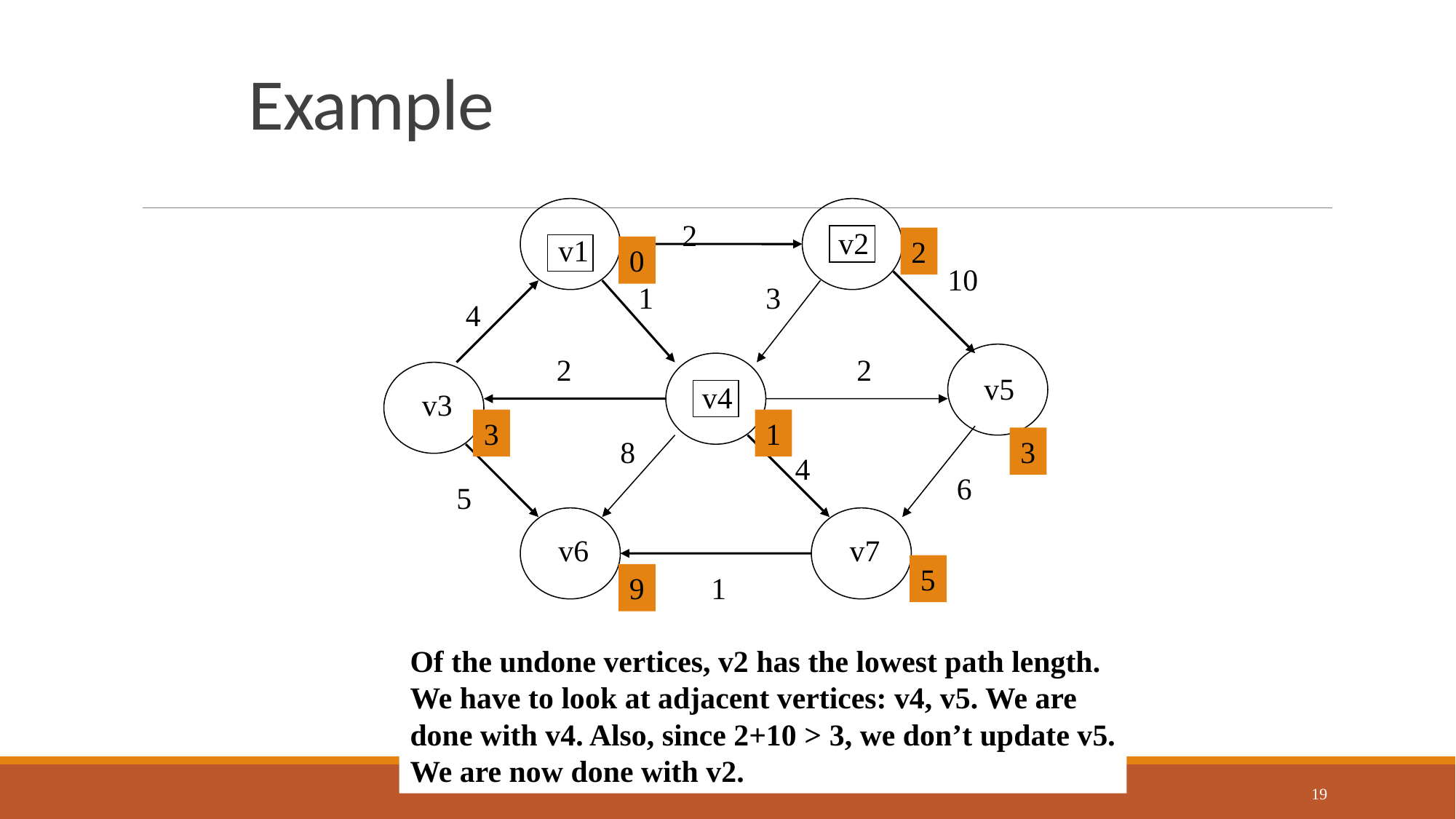

# Example

2
v2

v1
2

0

10

1
3

4

2
2

v5
v4

v3

3
1

8
3

4
6
5

v6
v7

5
9
1
Of the undone vertices, v2 has the lowest path length.
We have to look at adjacent vertices: v4, v5. We are
done with v4. Also, since 2+10 > 3, we don’t update v5.
We are now done with v2.
19